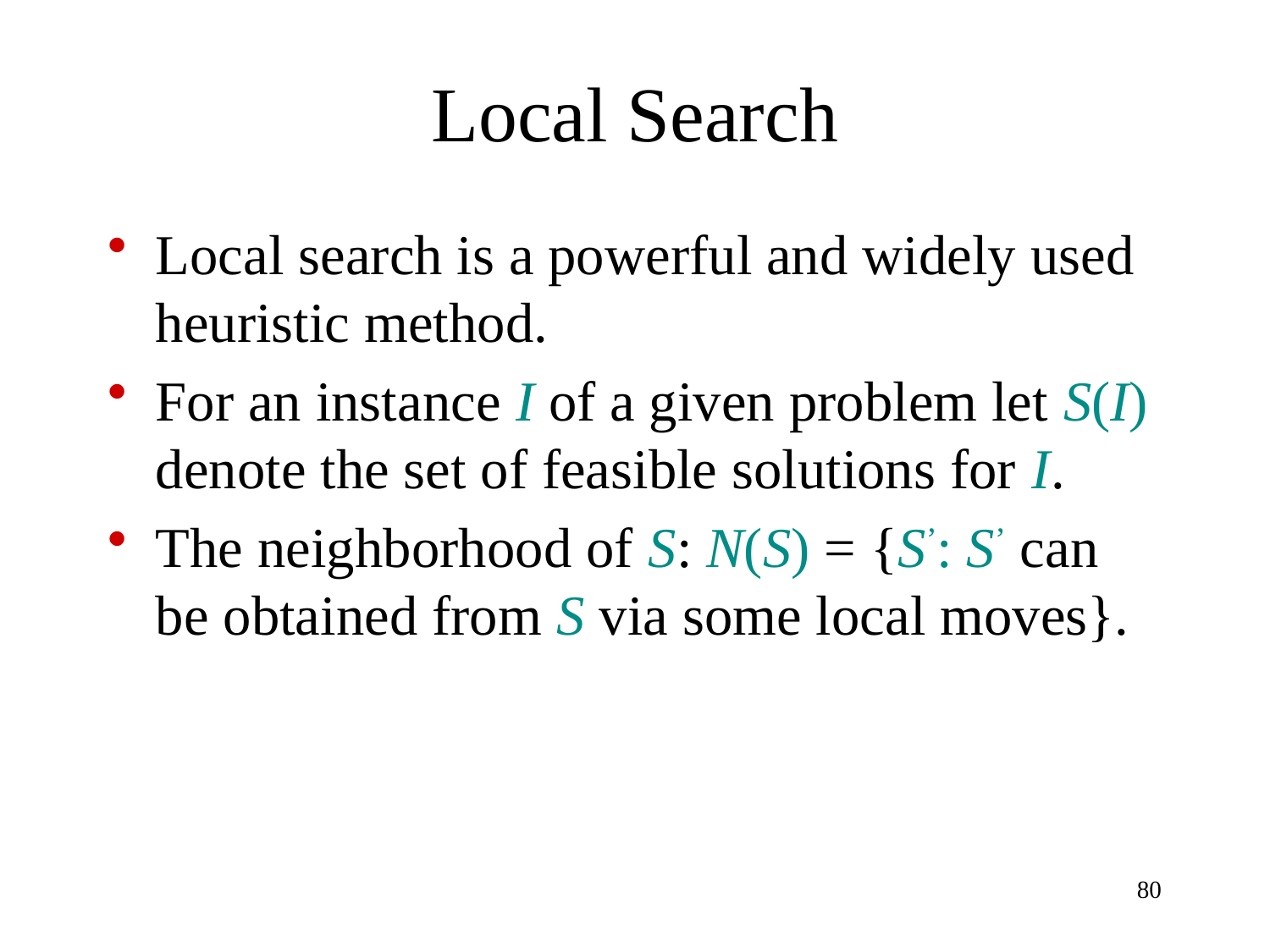

# Local Search
Local search is a powerful and widely used heuristic method.
For an instance I of a given problem let S(I) denote the set of feasible solutions for I.
The neighborhood of S: N(S) = {S’: S’ can be obtained from S via some local moves}.
80